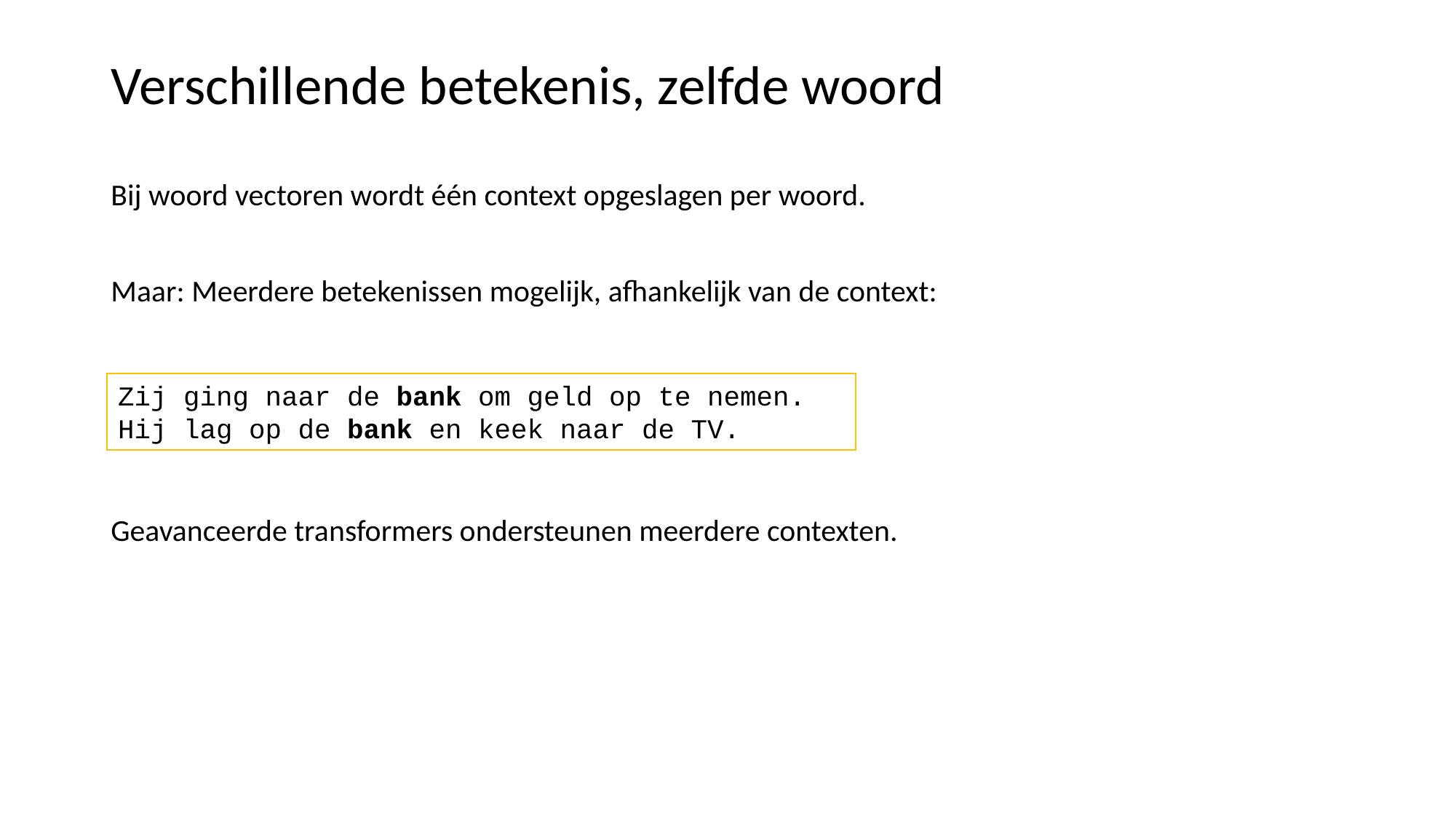

# Verschillende betekenis, zelfde woord
Bij woord vectoren wordt één context opgeslagen per woord.

Maar: Meerdere betekenissen mogelijk, afhankelijk van de context:

Geavanceerde transformers ondersteunen meerdere contexten.
Zij ging naar de bank om geld op te nemen.
Hij lag op de bank en keek naar de TV.